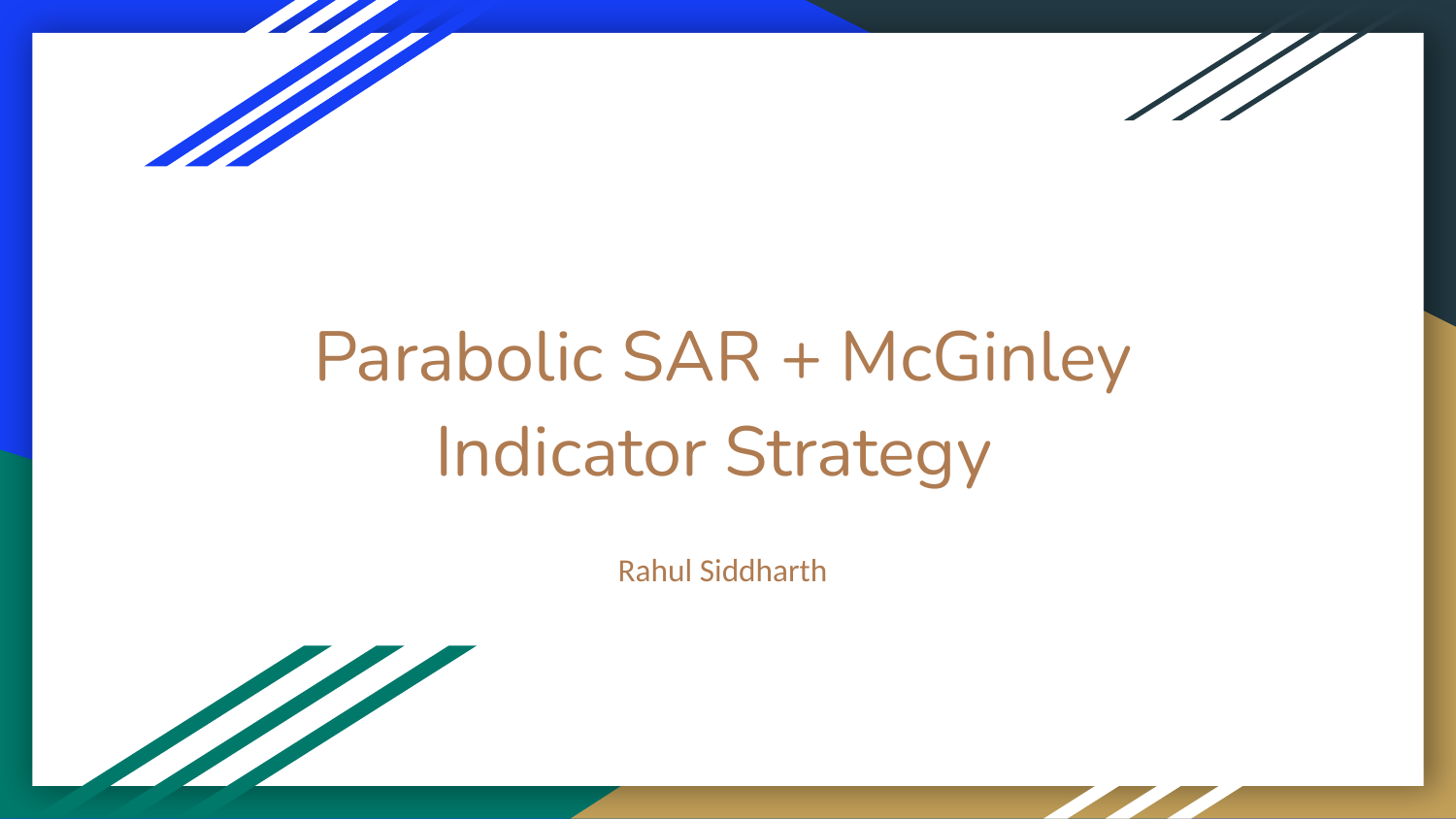

# Parabolic SAR + McGinley Indicator Strategy
Rahul Siddharth